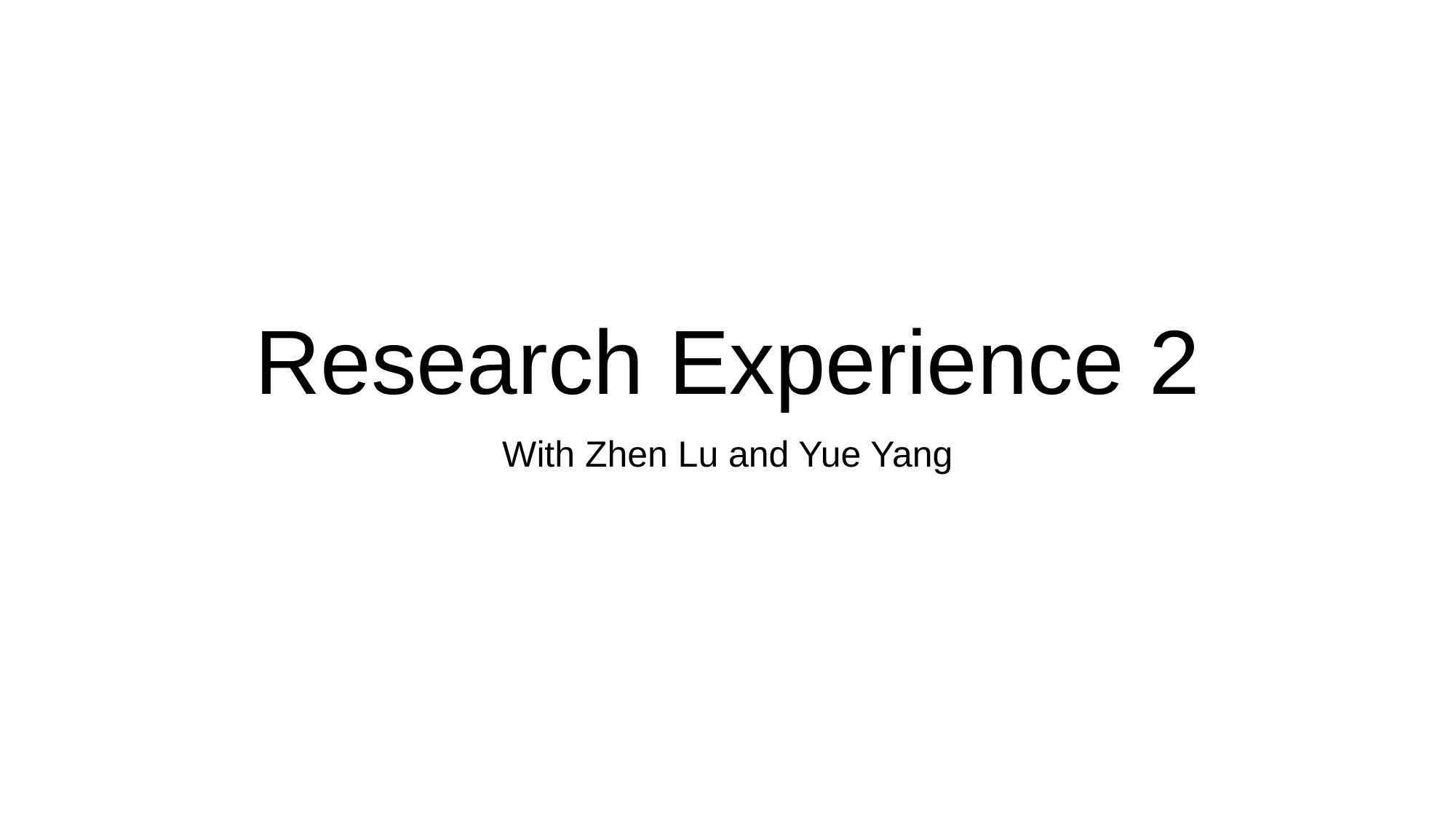

# Research Experience 2
With Zhen Lu and Yue Yang